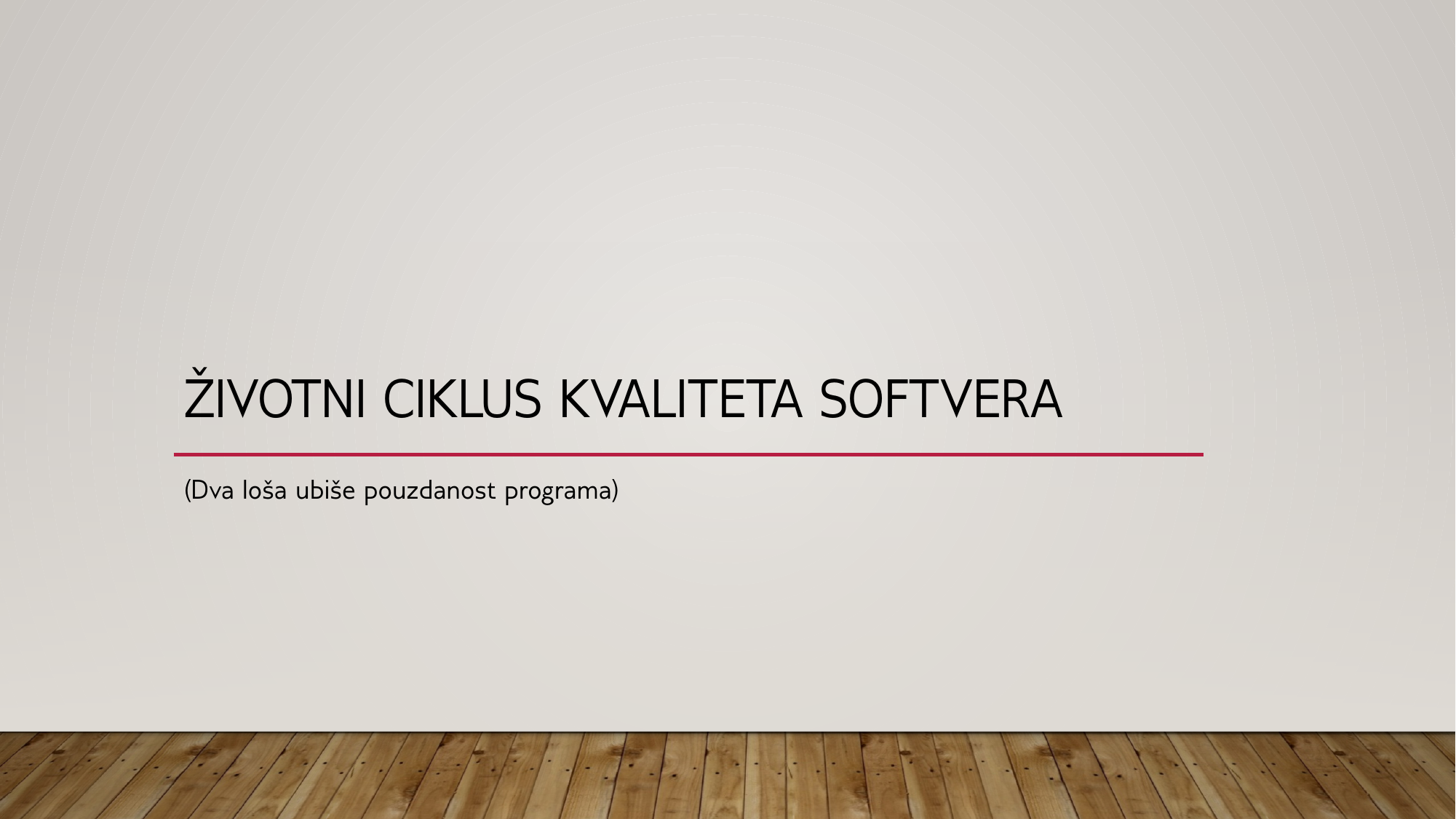

# Životni ciklus kvaliteta softvera
(Dva loša ubiše pouzdanost programa)